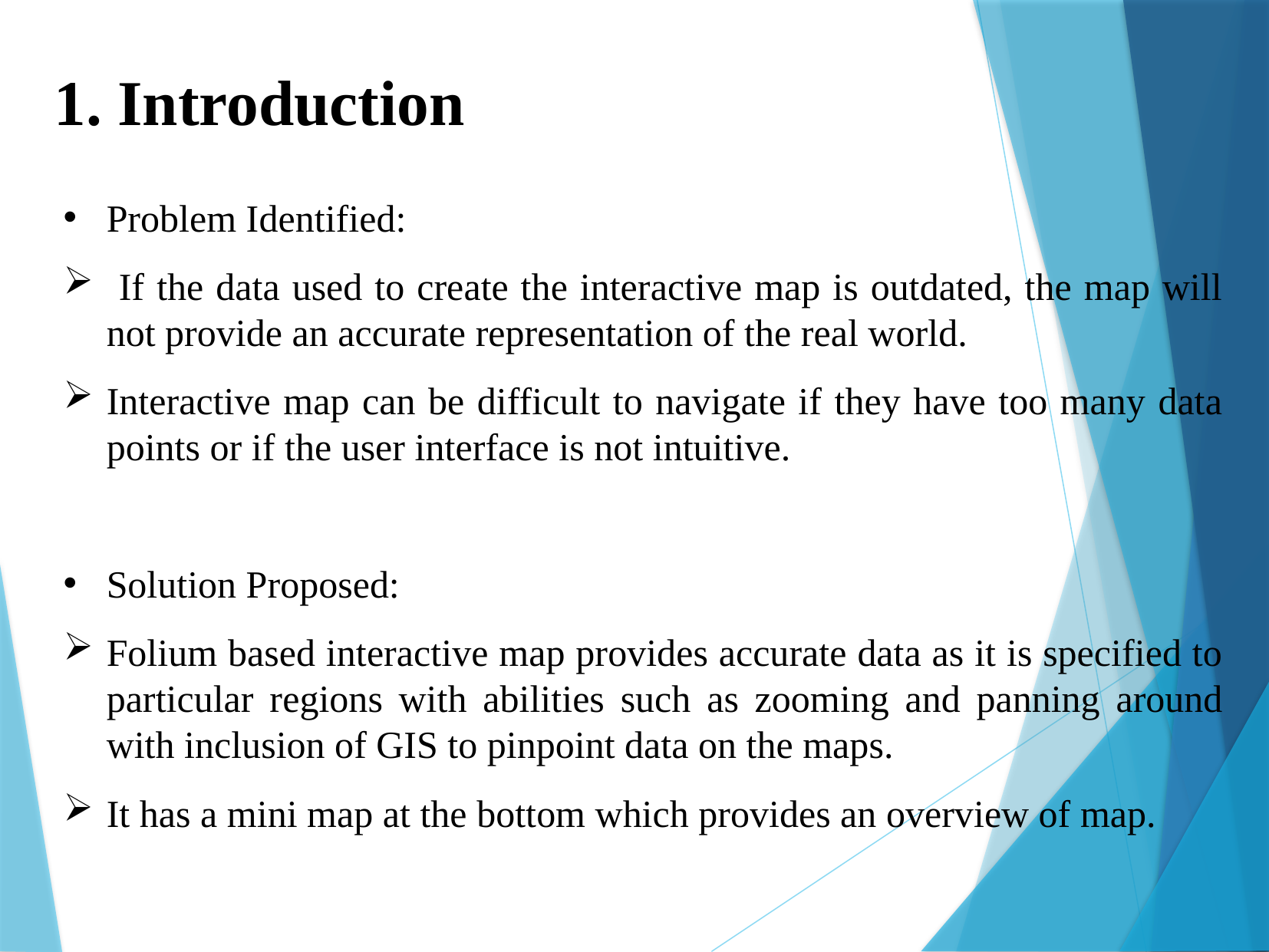

1. Introduction
Problem Identified:
 If the data used to create the interactive map is outdated, the map will not provide an accurate representation of the real world.
Interactive map can be difficult to navigate if they have too many data points or if the user interface is not intuitive.

Solution Proposed:
Folium based interactive map provides accurate data as it is specified to particular regions with abilities such as zooming and panning around with inclusion of GIS to pinpoint data on the maps.
It has a mini map at the bottom which provides an overview of map.